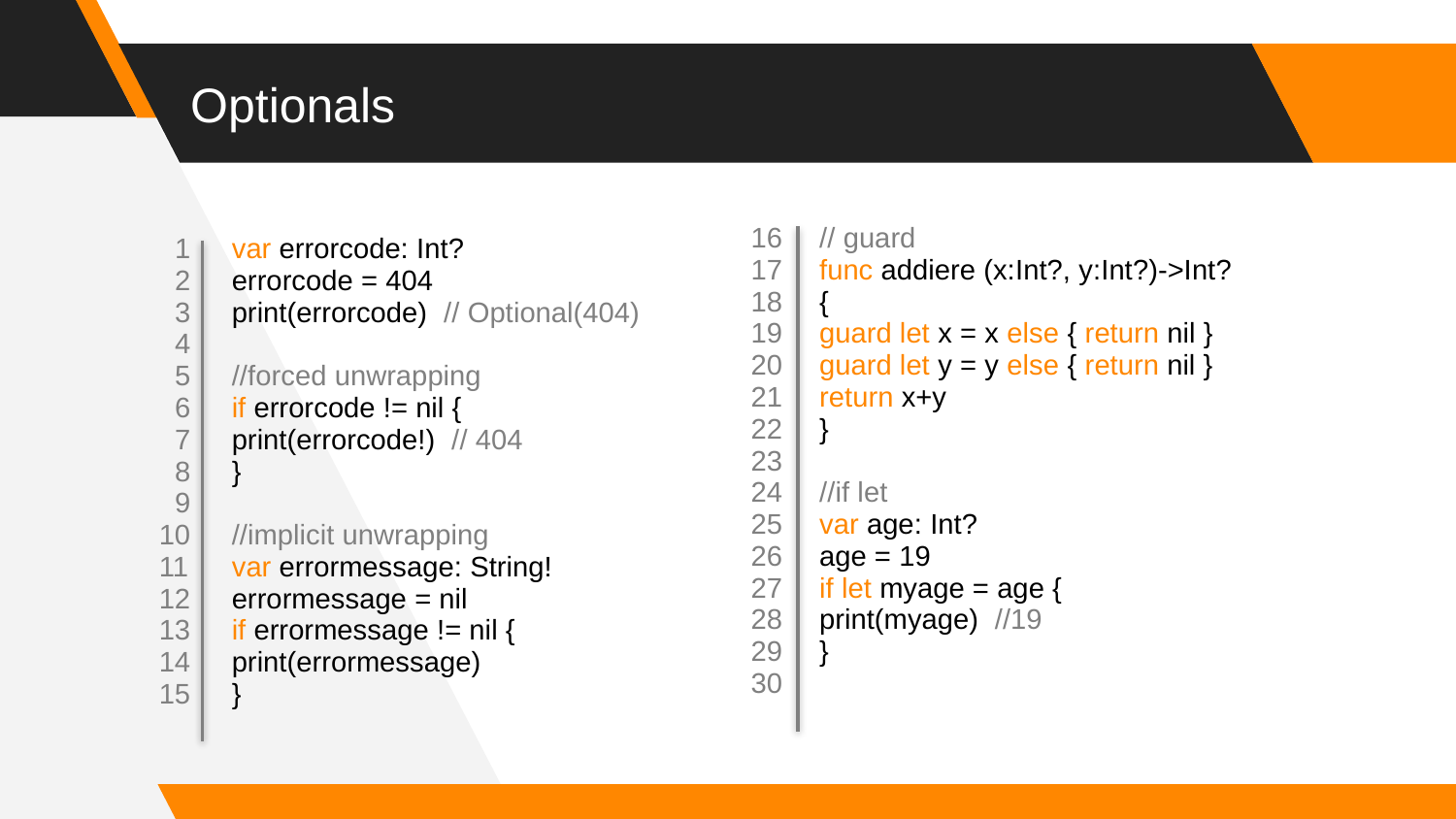

# Optionals
| 16 17 18 19 20 21 22 23 24 25 26 27 28 29 30 | // guard func addiere (x:Int?, y:Int?)->Int? { guard let x = x else { return nil } guard let y = y else { return nil } return x+y } //if let var age: Int? age = 19 if let myage = age { print(myage) //19 } |
| --- | --- |
| 1 2 3 4 5 6 7 8 9 10 11 12 13 14 15 | var errorcode: Int? errorcode = 404 print(errorcode) // Optional(404) //forced unwrapping if errorcode != nil { print(errorcode!) // 404 } //implicit unwrapping var errormessage: String! errormessage = nil if errormessage != nil { print(errormessage) } |
| --- | --- |